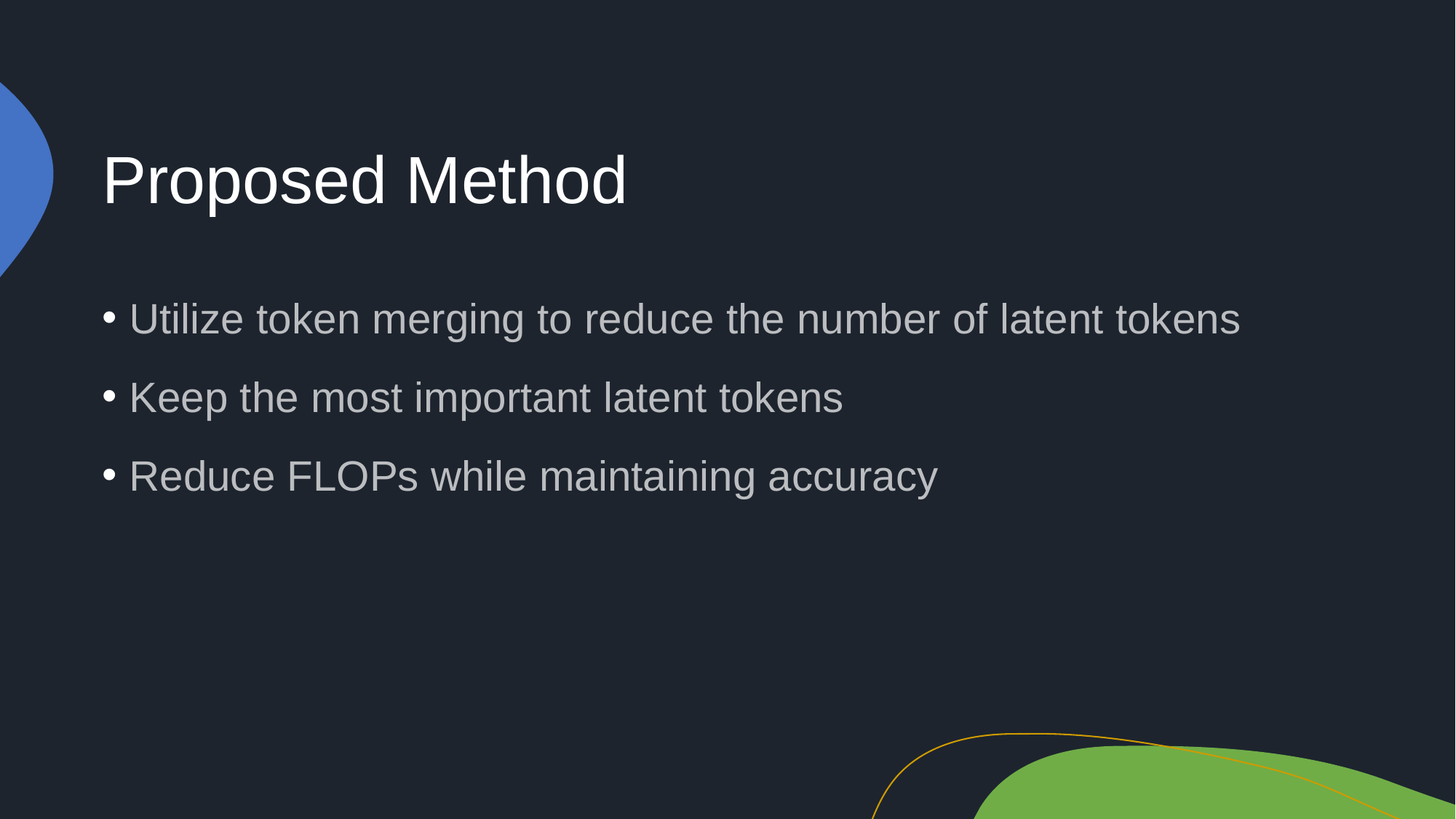

# Proposed Method
Utilize token merging to reduce the number of latent tokens
Keep the most important latent tokens
Reduce FLOPs while maintaining accuracy